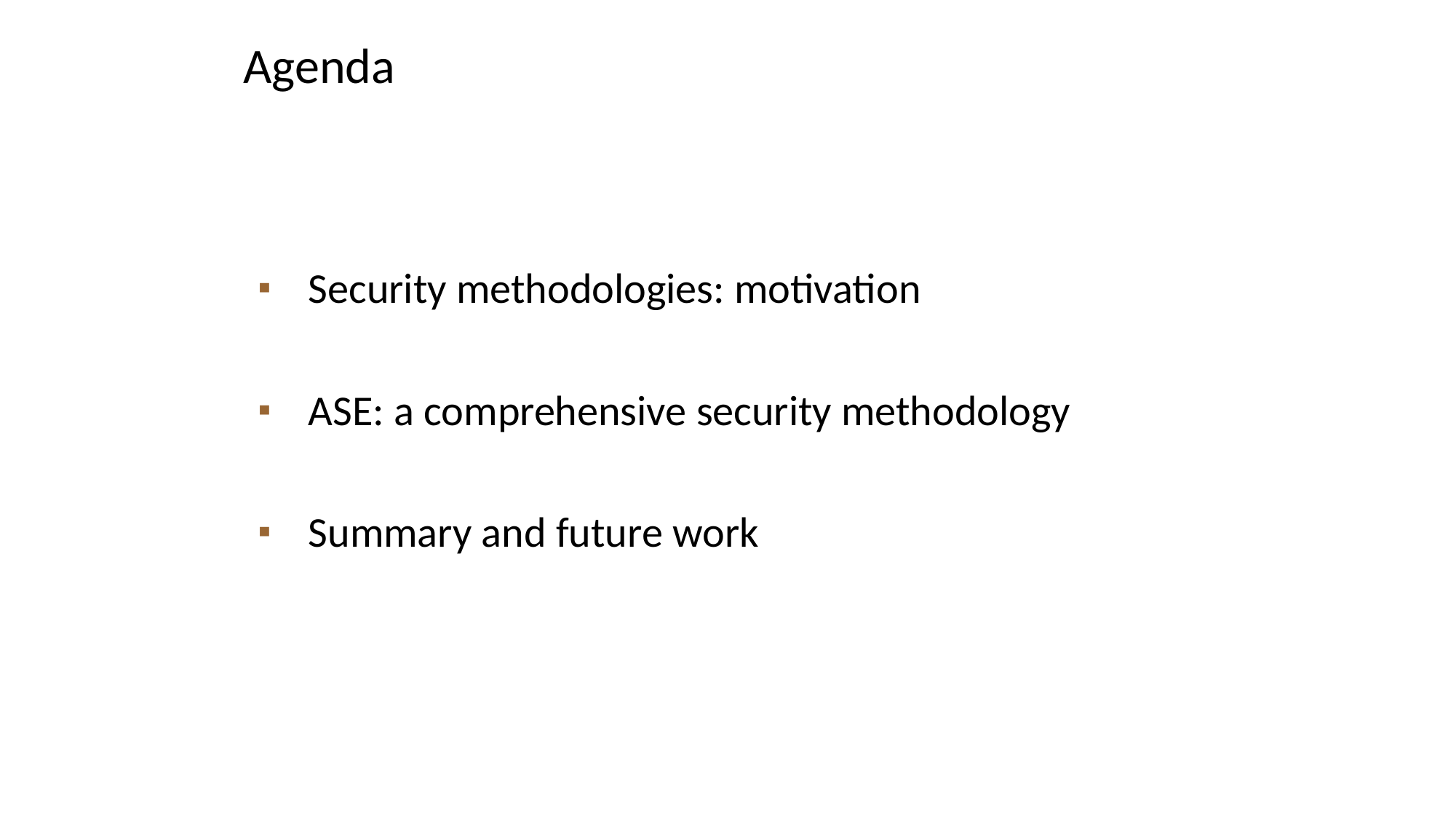

# Agenda
Security methodologies: motivation

ASE: a comprehensive security methodology

Summary and future work